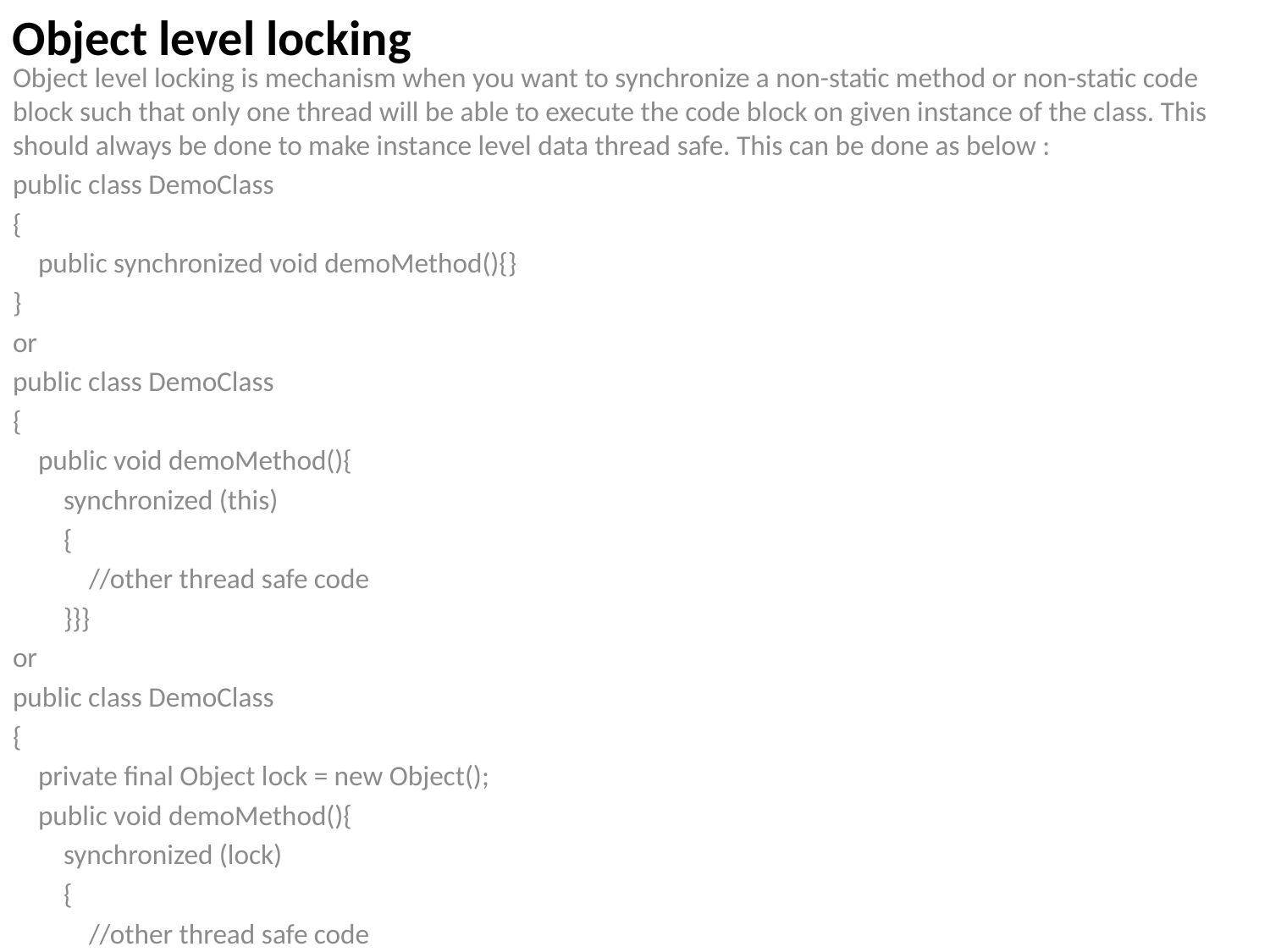

Object level locking
Object level locking is mechanism when you want to synchronize a non-static method or non-static code block such that only one thread will be able to execute the code block on given instance of the class. This should always be done to make instance level data thread safe. This can be done as below :
public class DemoClass
{
    public synchronized void demoMethod(){}
}
or
public class DemoClass
{
    public void demoMethod(){
        synchronized (this)
        {
            //other thread safe code
        }}}
or
public class DemoClass
{
    private final Object lock = new Object();
    public void demoMethod(){
        synchronized (lock)
        {
            //other thread safe code
        }}}